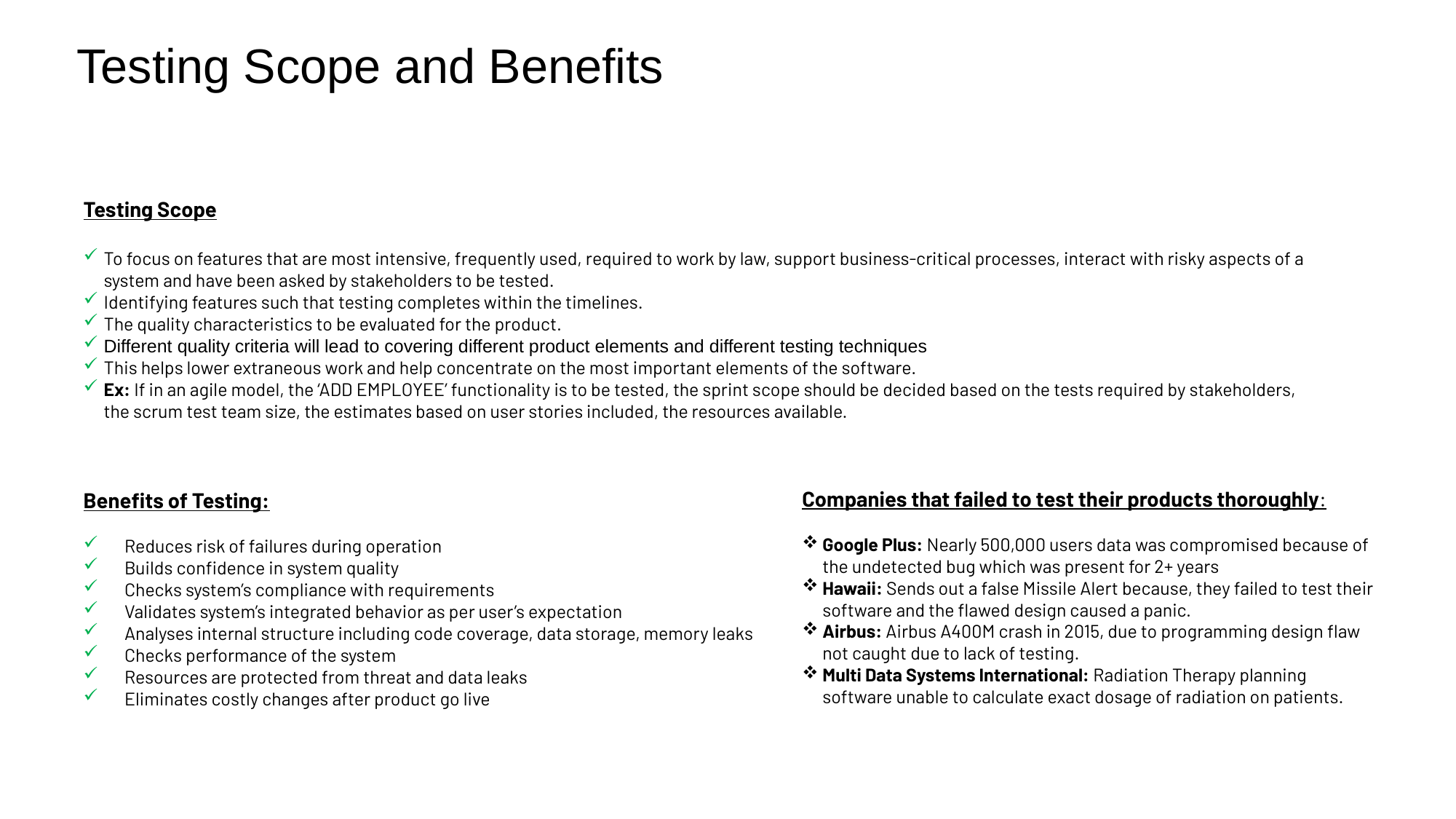

Testing Scope and Benefits
Testing Scope

To focus on features that are most intensive, frequently used, required to work by law, support business-critical processes, interact with risky aspects of a system and have been asked by stakeholders to be tested.
Identifying features such that testing completes within the timelines.
The quality characteristics to be evaluated for the product.
Different quality criteria will lead to covering different product elements and different testing techniques
This helps lower extraneous work and help concentrate on the most important elements of the software.
Ex: If in an agile model, the ‘ADD EMPLOYEE’ functionality is to be tested, the sprint scope should be decided based on the tests required by stakeholders, the scrum test team size, the estimates based on user stories included, the resources available.

Companies that failed to test their products thoroughly:

Google Plus: Nearly 500,000 users data was compromised because of the undetected bug which was present for 2+ years
Hawaii: Sends out a false Missile Alert because, they failed to test their software and the flawed design caused a panic.
Airbus: Airbus A400M crash in 2015, due to programming design flaw not caught due to lack of testing.
Multi Data Systems International: Radiation Therapy planning software unable to calculate exact dosage of radiation on patients.
Benefits of Testing:

Reduces risk of failures during operation
Builds confidence in system quality
Checks system’s compliance with requirements
Validates system’s integrated behavior as per user’s expectation
Analyses internal structure including code coverage, data storage, memory leaks
Checks performance of the system
Resources are protected from threat and data leaks
Eliminates costly changes after product go live